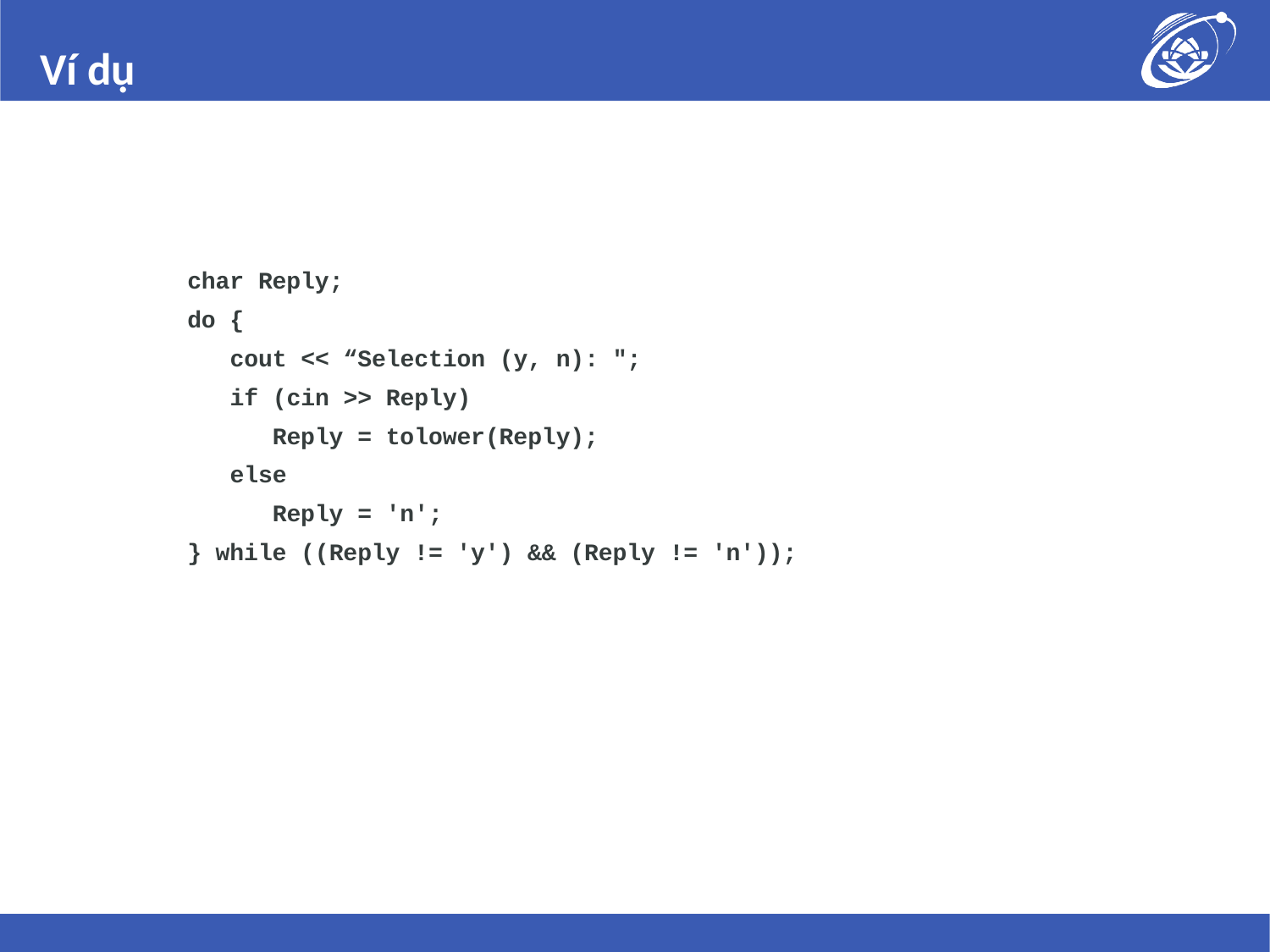

# Ví dụ
char Reply;
do {
   cout << “Selection (y, n): ";
   if (cin >> Reply)
      Reply = tolower(Reply);
   else
      Reply = 'n';
} while ((Reply != 'y') && (Reply != 'n'));